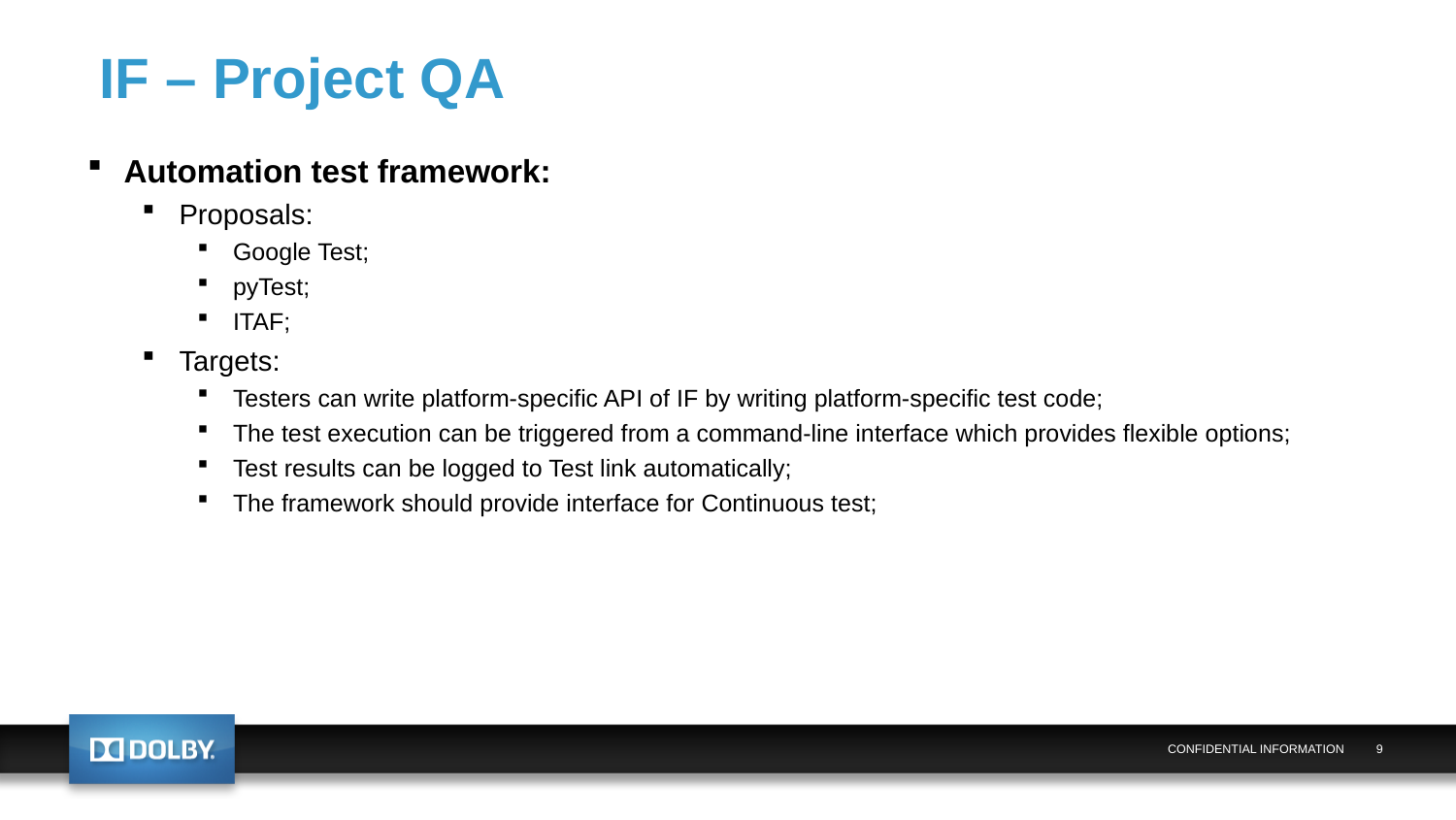

# IF – Project QA
Automation test framework:
Proposals:
Google Test;
pyTest;
ITAF;
Targets:
Testers can write platform-specific API of IF by writing platform-specific test code;
The test execution can be triggered from a command-line interface which provides flexible options;
Test results can be logged to Test link automatically;
The framework should provide interface for Continuous test;

CONFIDENTIAL INFORMATION
9